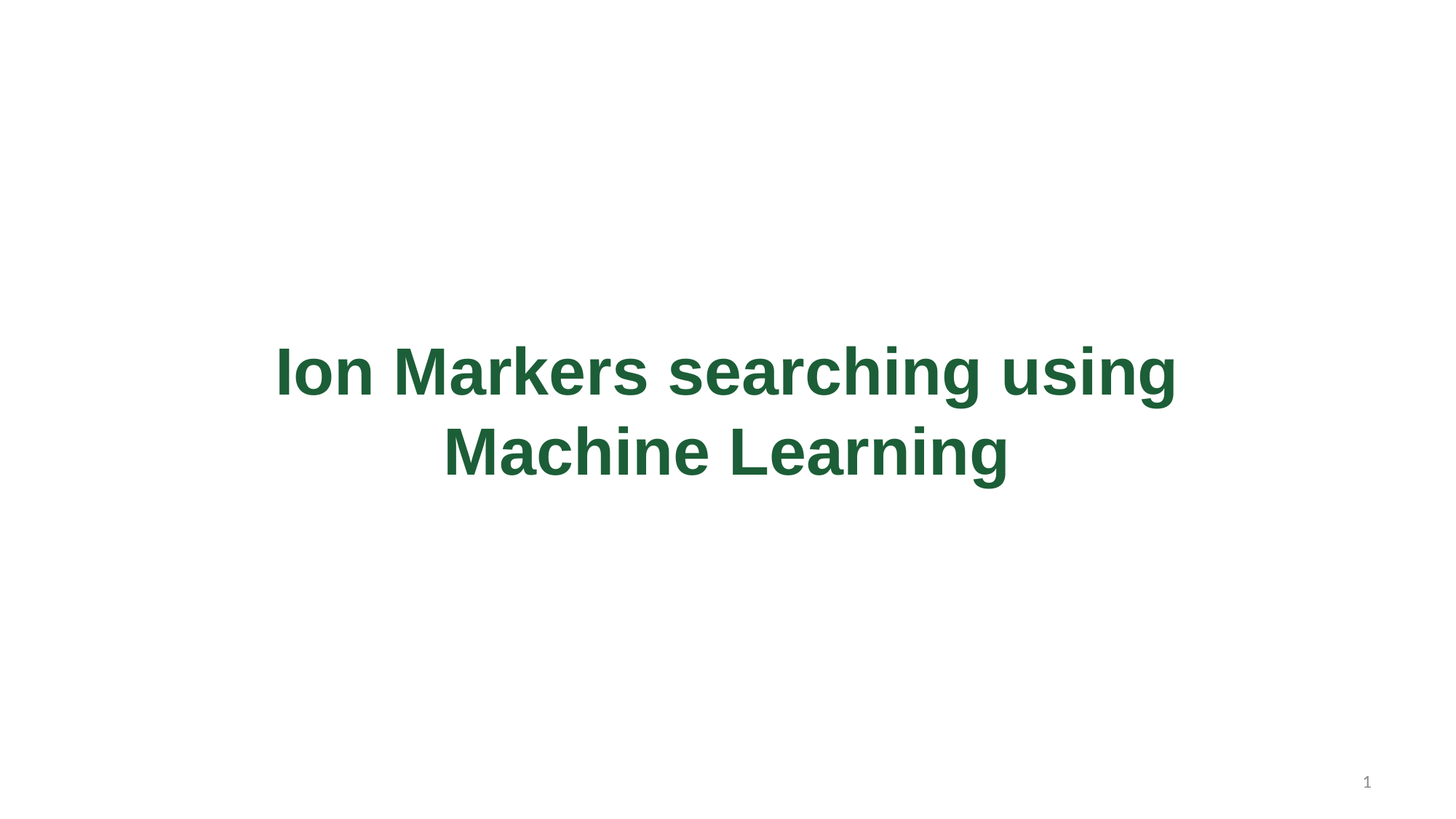

Ion Markers searching using Machine Learning
1